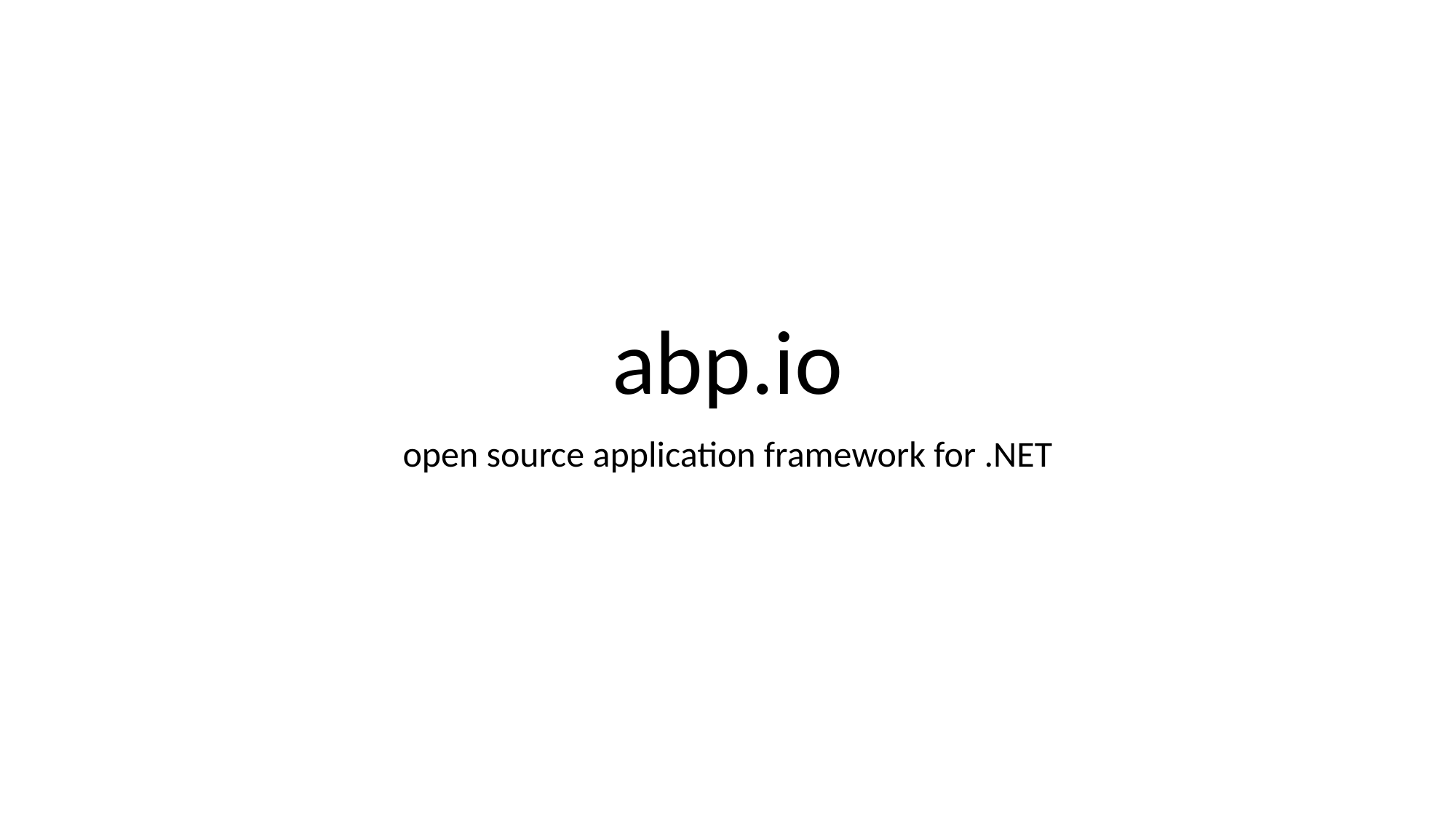

# abp.io
open source application framework for .NET